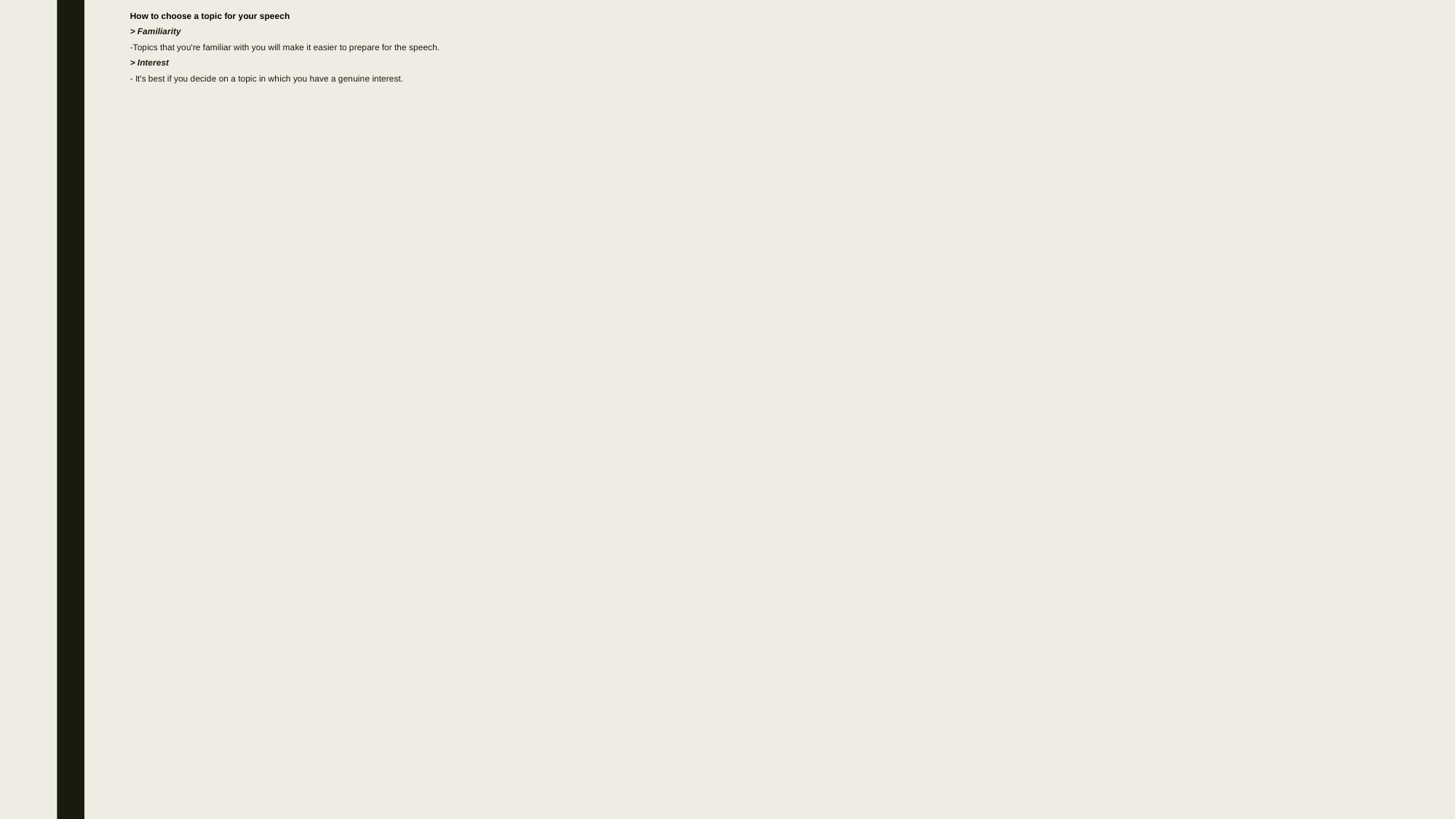

# How to choose a topic for your speech > Familiarity -Topics that you're familiar with you will make it easier to prepare for the speech. > Interest - It's best if you decide on a topic in which you have a genuine interest.